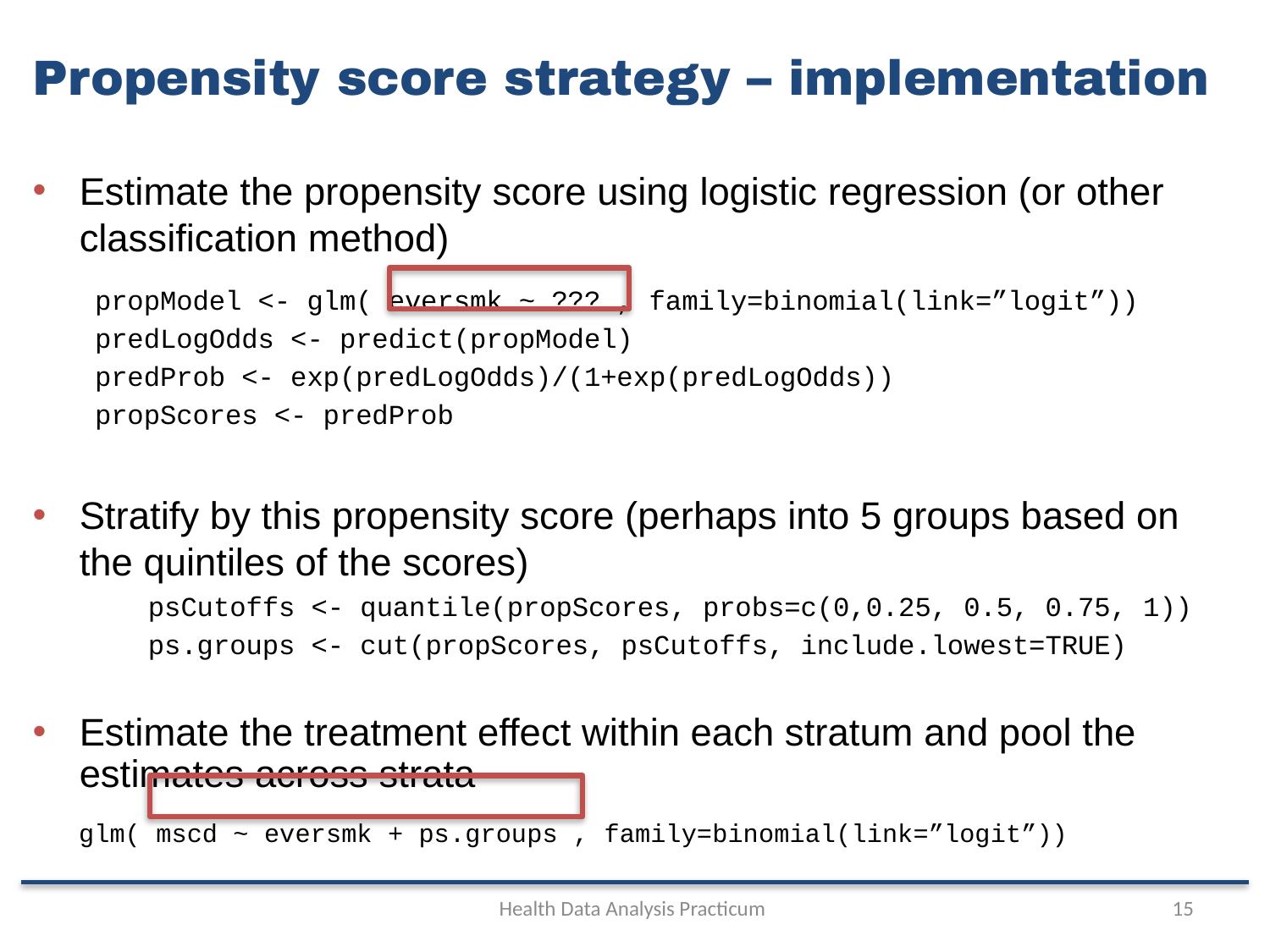

# Propensity score strategy – implementation
Estimate the propensity score using logistic regression (or other classification method)

propModel <- glm( eversmk ~ ??? , family=binomial(link=”logit”))
predLogOdds <- predict(propModel)
predProb <- exp(predLogOdds)/(1+exp(predLogOdds))
propScores <- predProb

Stratify by this propensity score (perhaps into 5 groups based on the quintiles of the scores)
	psCutoffs <- quantile(propScores, probs=c(0,0.25, 0.5, 0.75, 1))
	ps.groups <- cut(propScores, psCutoffs, include.lowest=TRUE)

Estimate the treatment effect within each stratum and pool the estimates across strata

   glm( mscd ~ eversmk + ps.groups , family=binomial(link=”logit”))

Health Data Analysis Practicum
15